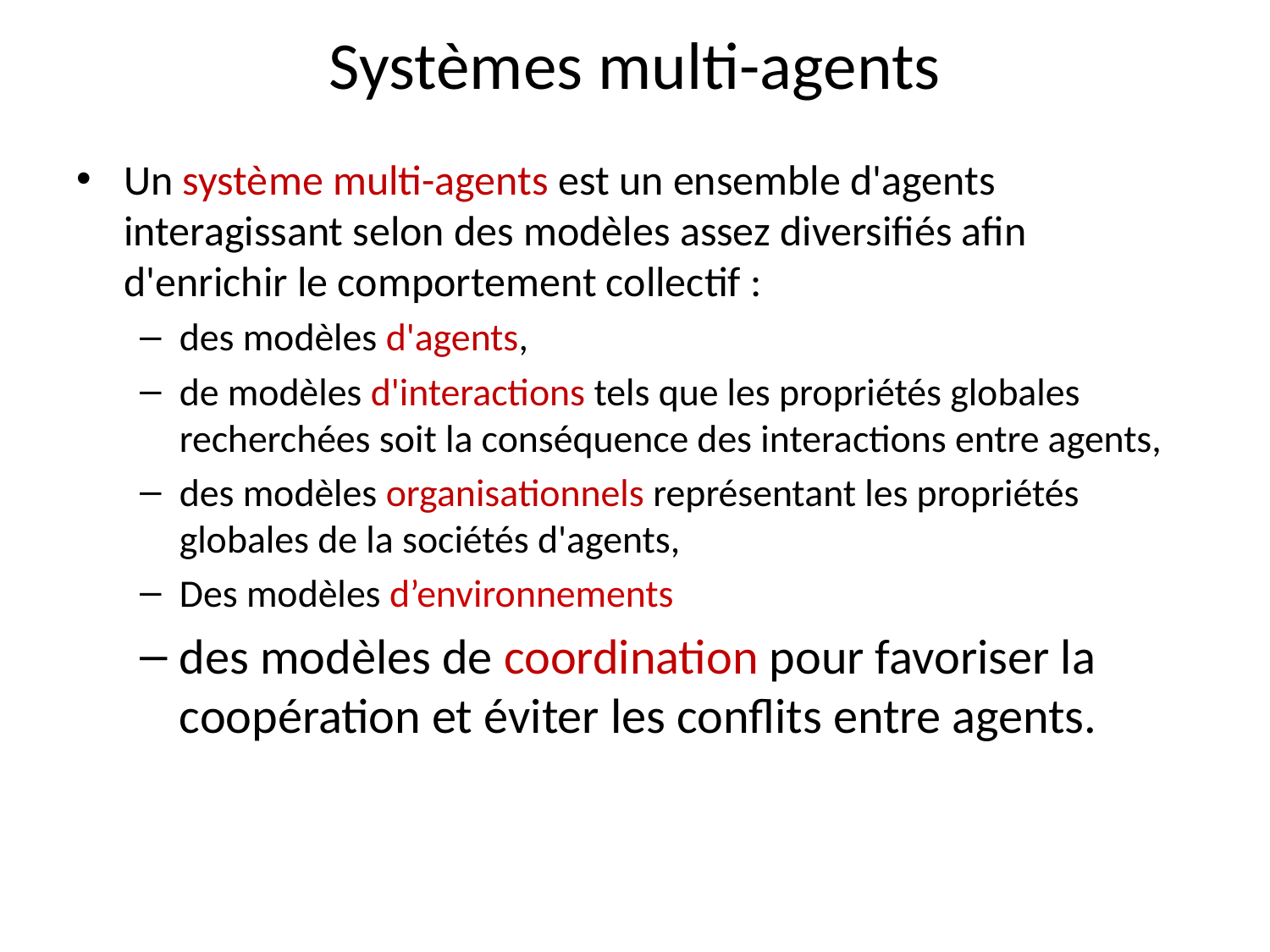

# Systèmes multi-agents
Un système multi-agents est un ensemble d'agents interagissant selon des modèles assez diversifiés afin d'enrichir le comportement collectif :
des modèles d'agents,
de modèles d'interactions tels que les propriétés globales recherchées soit la conséquence des interactions entre agents,
des modèles organisationnels représentant les propriétés globales de la sociétés d'agents,
Des modèles d’environnements
des modèles de coordination pour favoriser la coopération et éviter les conflits entre agents.